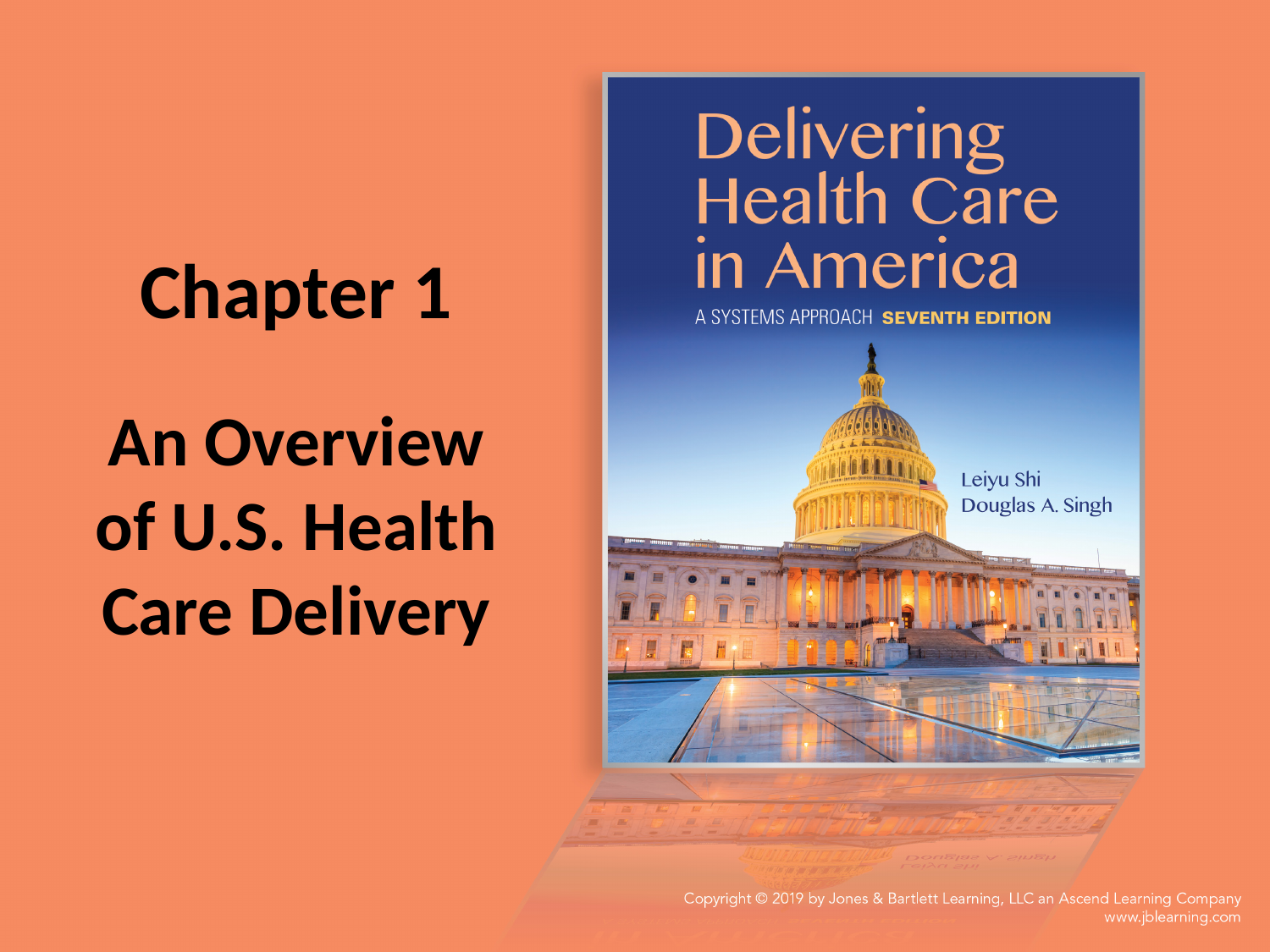

# Chapter 1
An Overview of U.S. Health Care Delivery